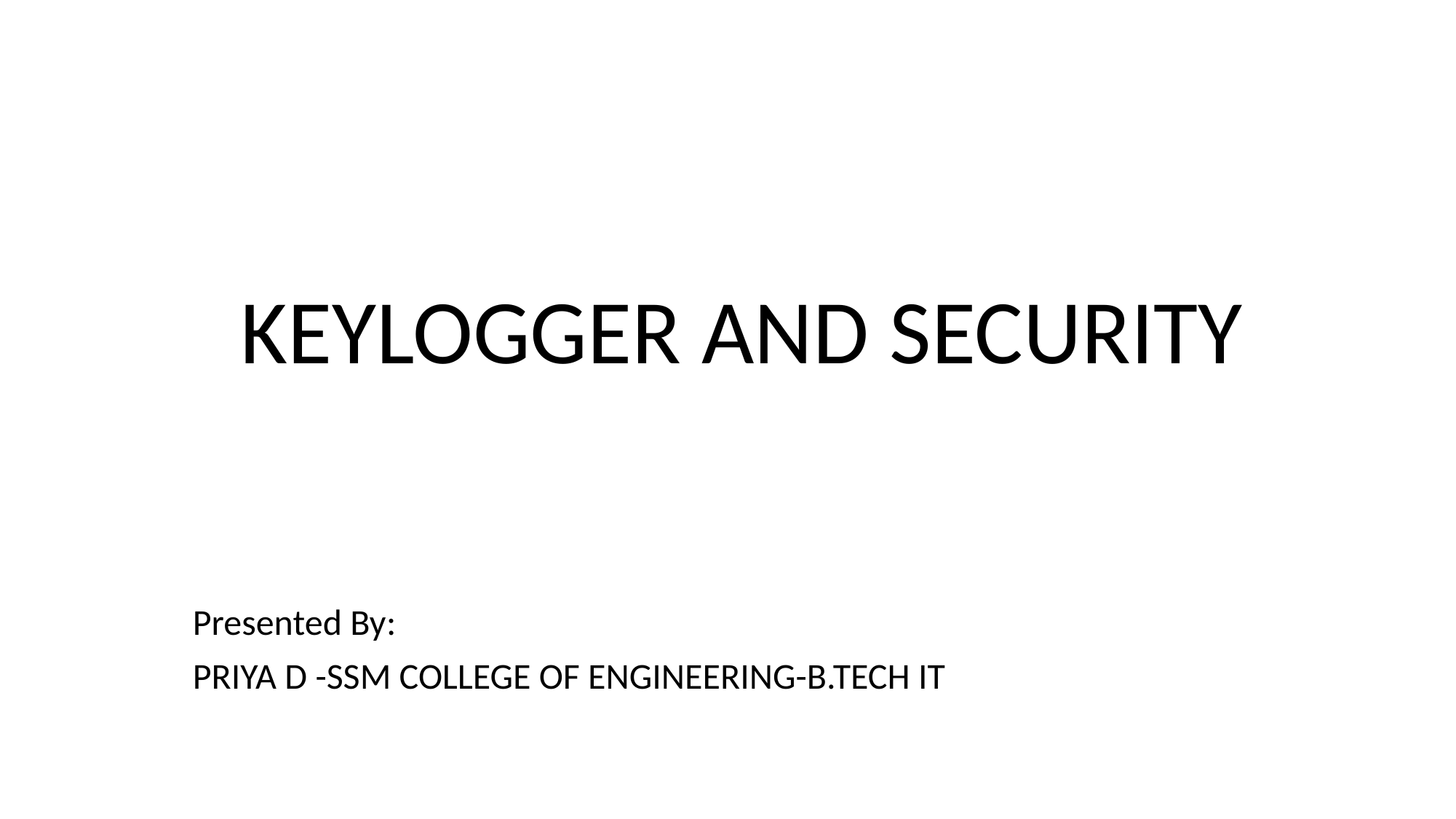

# KEYLOGGER AND SECURITY

Presented By:
PRIYA D -SSM COLLEGE OF ENGINEERING-B.TECH IT